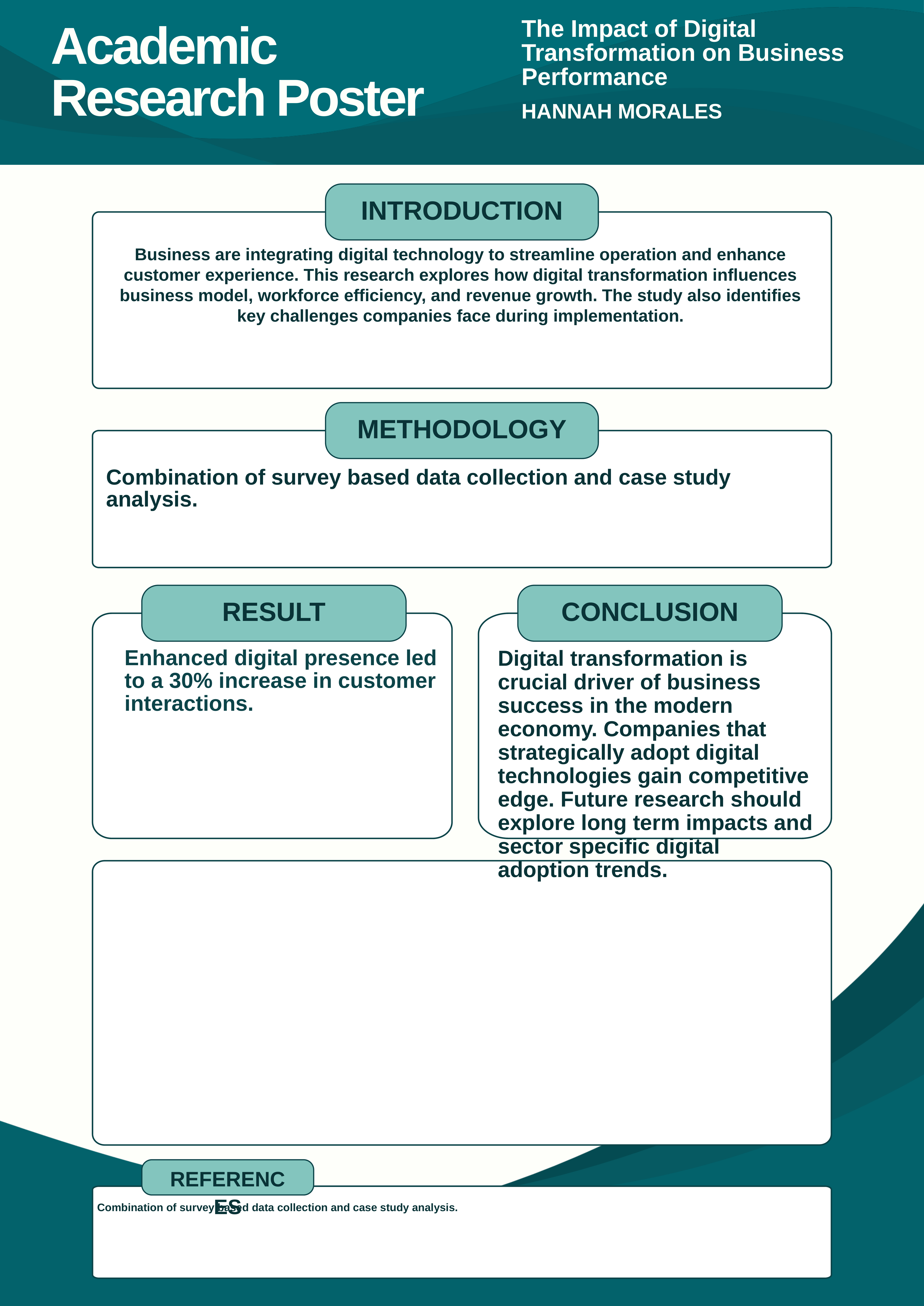

The Impact of Digital Transformation on Business Performance
Academic Research Poster
HANNAH MORALES

INTRODUCTION

Business are integrating digital technology to streamline operation and enhance customer experience. This research explores how digital transformation influences business model, workforce efficiency, and revenue growth. The study also identifies key challenges companies face during implementation.

METHODOLOGY

Combination of survey based data collection and case study analysis.

RESULT
CONCLUSION

Enhanced digital presence led to a 30% increase in customer interactions.
Digital transformation is crucial driver of business success in the modern economy. Companies that strategically adopt digital technologies gain competitive edge. Future research should explore long term impacts and sector specific digital adoption trends.

REFERENCES

Combination of survey based data collection and case study analysis.